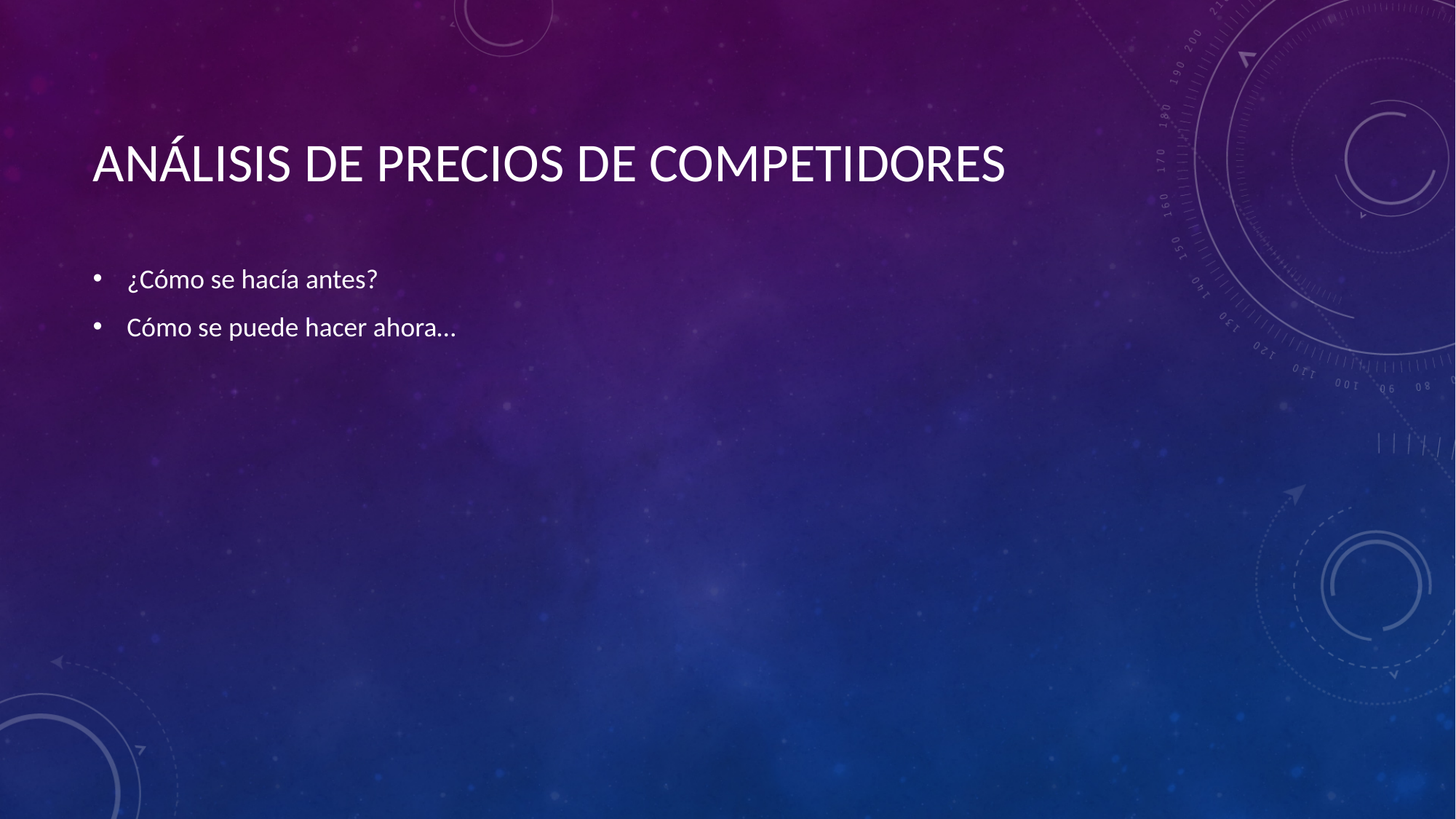

# Análisis de Precios de competidores
¿Cómo se hacía antes?
Cómo se puede hacer ahora…